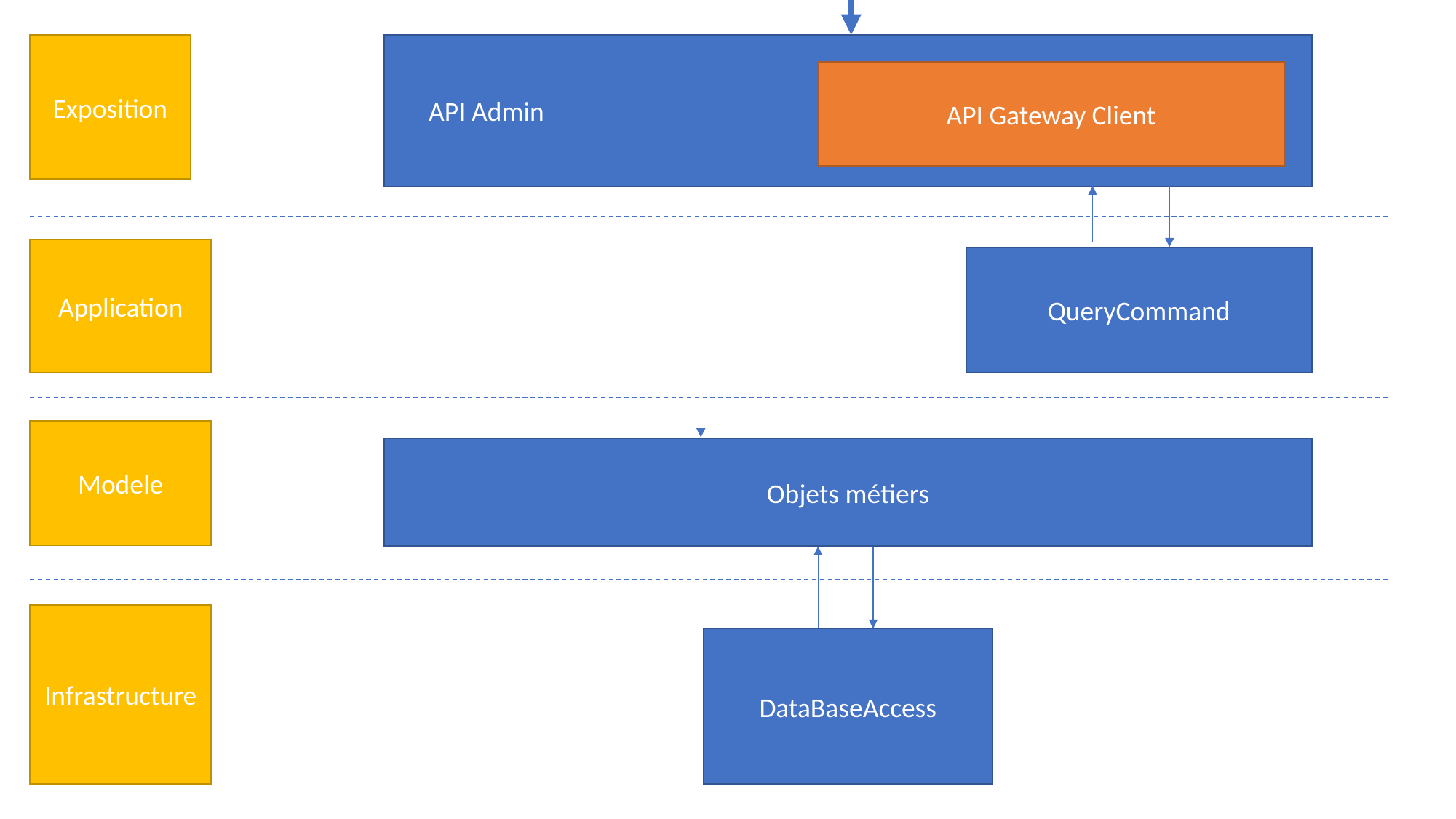

Exposition

API Gateway Client
API Admin
Application
QueryCommand
Modele
Objets métiers
Infrastructure
DataBaseAccess